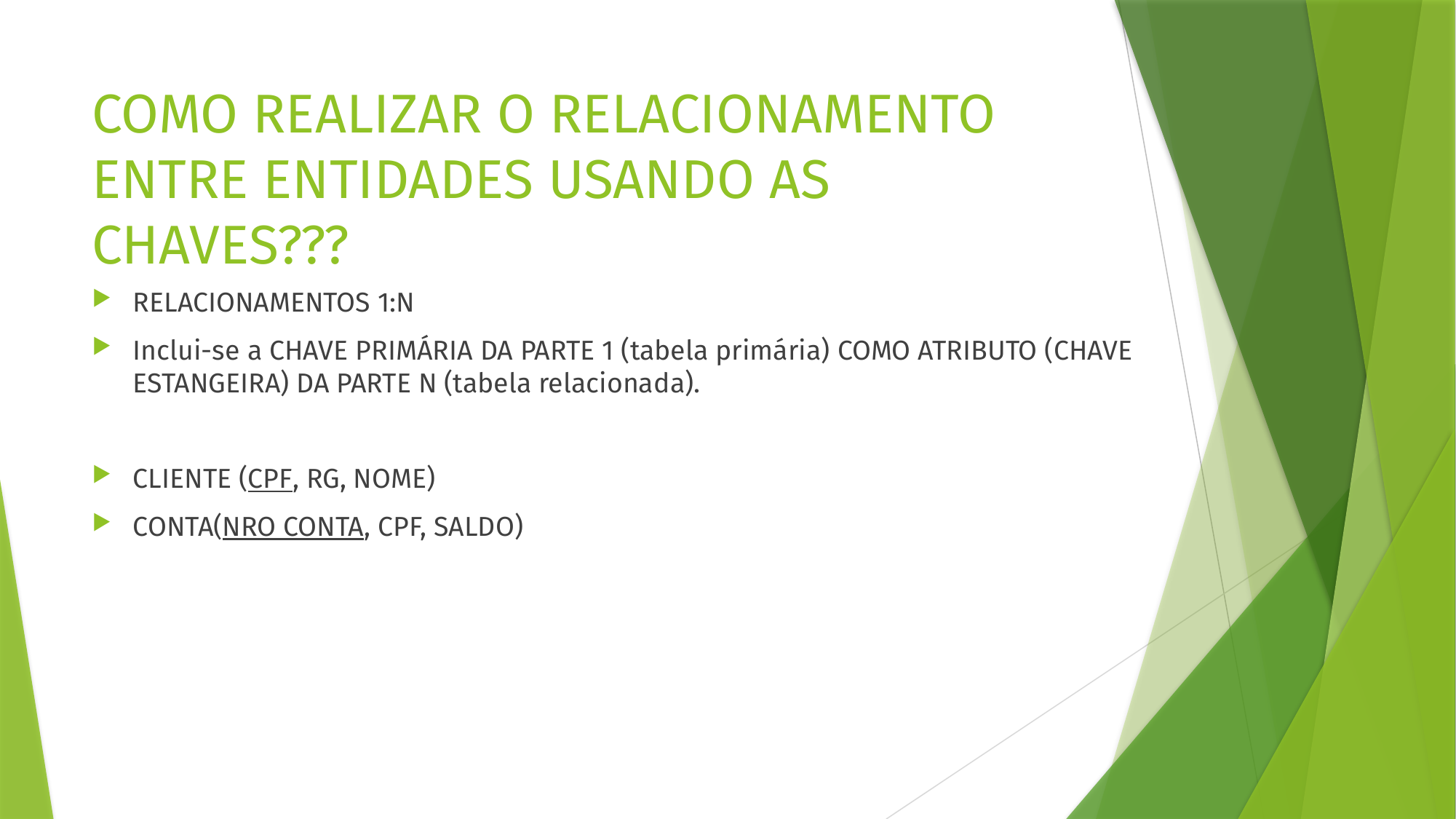

# COMO REALIZAR O RELACIONAMENTO ENTRE ENTIDADES USANDO AS CHAVES???
RELACIONAMENTOS 1:N
Inclui-se a CHAVE PRIMÁRIA DA PARTE 1 (tabela primária) COMO ATRIBUTO (CHAVE ESTANGEIRA) DA PARTE N (tabela relacionada).

CLIENTE (CPF, RG, NOME)
CONTA(NRO CONTA, CPF, SALDO)